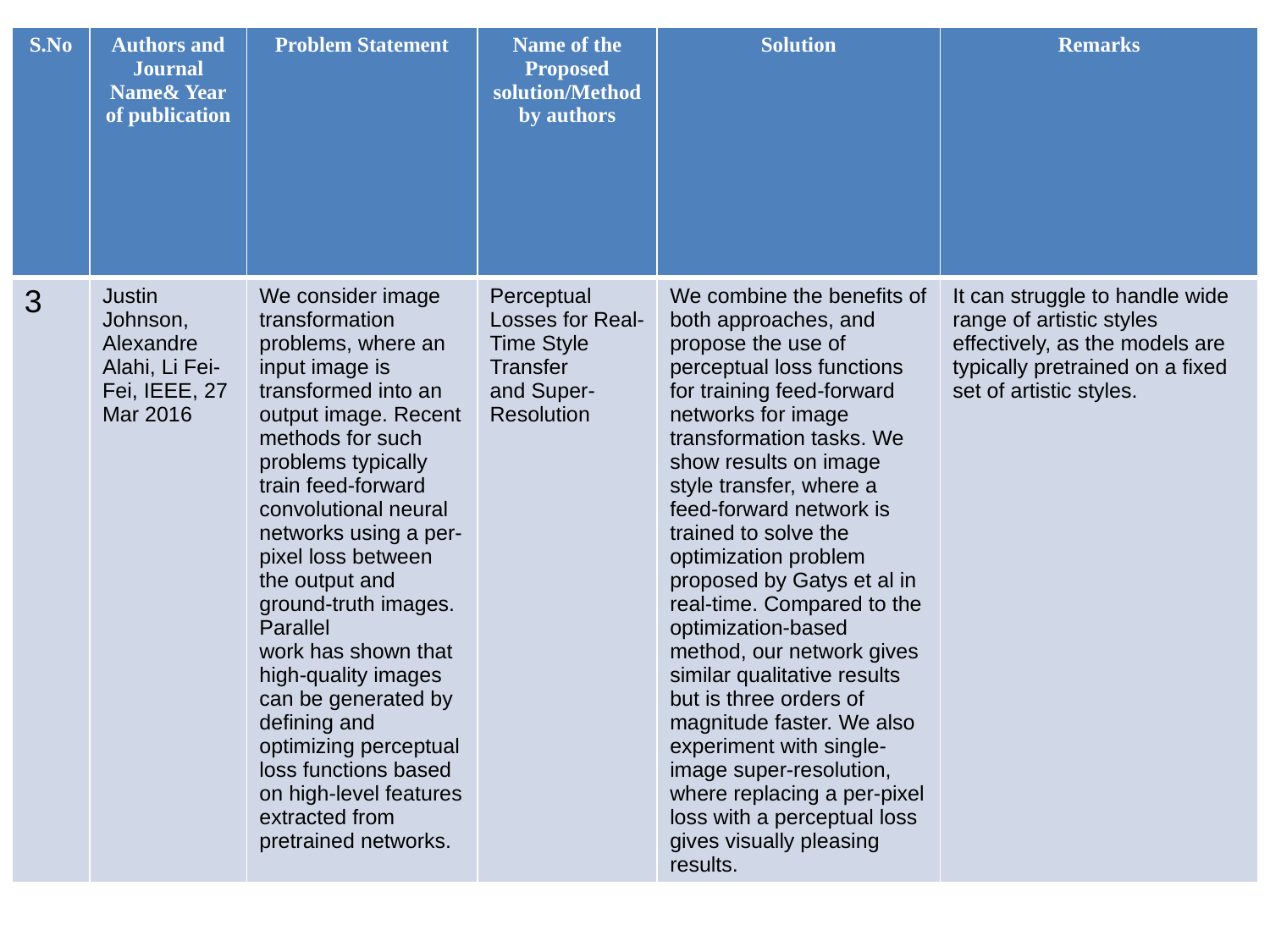

| S.No | Authors and Journal Name& Year of publication | Problem Statement | Name of the Proposed solution/Method by authors | Solution | Remarks |
| --- | --- | --- | --- | --- | --- |
| 3 | Justin Johnson, Alexandre Alahi, Li Fei-Fei, IEEE, 27 Mar 2016 | We consider image transformation problems, where an input image is transformed into an output image. Recent methods for such problems typically train feed-forward convolutional neural networks using a per-pixel loss between the output and ground-truth images. Parallel work has shown that high-quality images can be generated by defining and optimizing perceptual loss functions based on high-level features extracted from pretrained networks. | Perceptual Losses for Real-Time Style Transfer and Super-Resolution | We combine the benefits of both approaches, and propose the use of perceptual loss functions for training feed-forward networks for image transformation tasks. We show results on image style transfer, where a feed-forward network is trained to solve the optimization problem proposed by Gatys et al in real-time. Compared to the optimization-based method, our network gives similar qualitative results but is three orders of magnitude faster. We also experiment with single-image super-resolution, where replacing a per-pixel loss with a perceptual loss gives visually pleasing results. | It can struggle to handle wide range of artistic styles effectively, as the models are typically pretrained on a fixed set of artistic styles. |